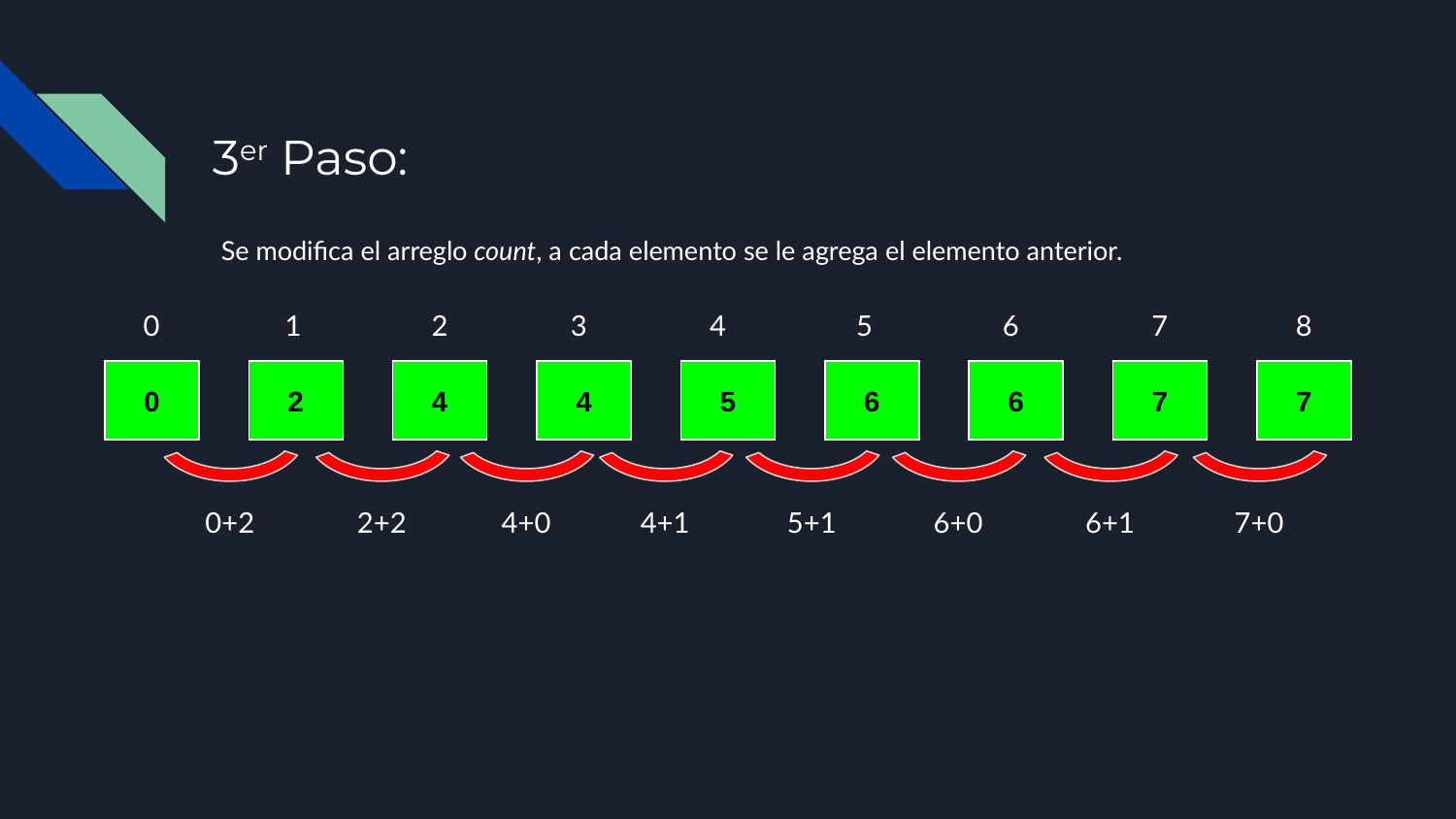

# 3er Paso:
Se modifica el arreglo count, a cada elemento se le agrega el elemento anterior.
0
1
2
3
4
5
6
7
8
0
2
2
4
0
4
1
5
1
6
0
6
1
7
0
7

2+2
4+1
6+1
0+2
4+0
5+1
6+0
7+0